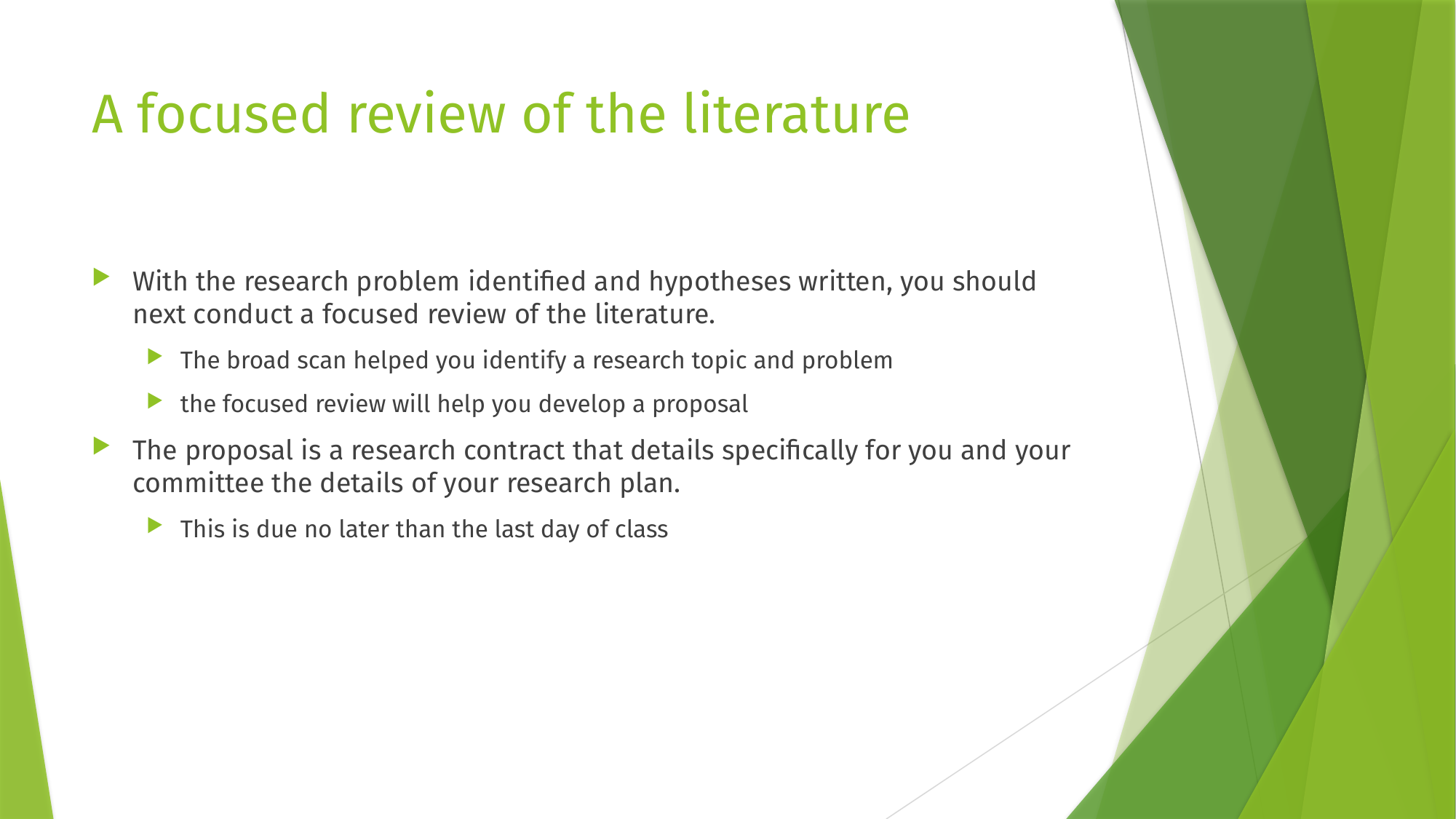

# A focused review of the literature
With the research problem identified and hypotheses written, you should next conduct a focused review of the literature.
The broad scan helped you identify a research topic and problem
the focused review will help you develop a proposal
The proposal is a research contract that details specifically for you and your committee the details of your research plan.
This is due no later than the last day of class